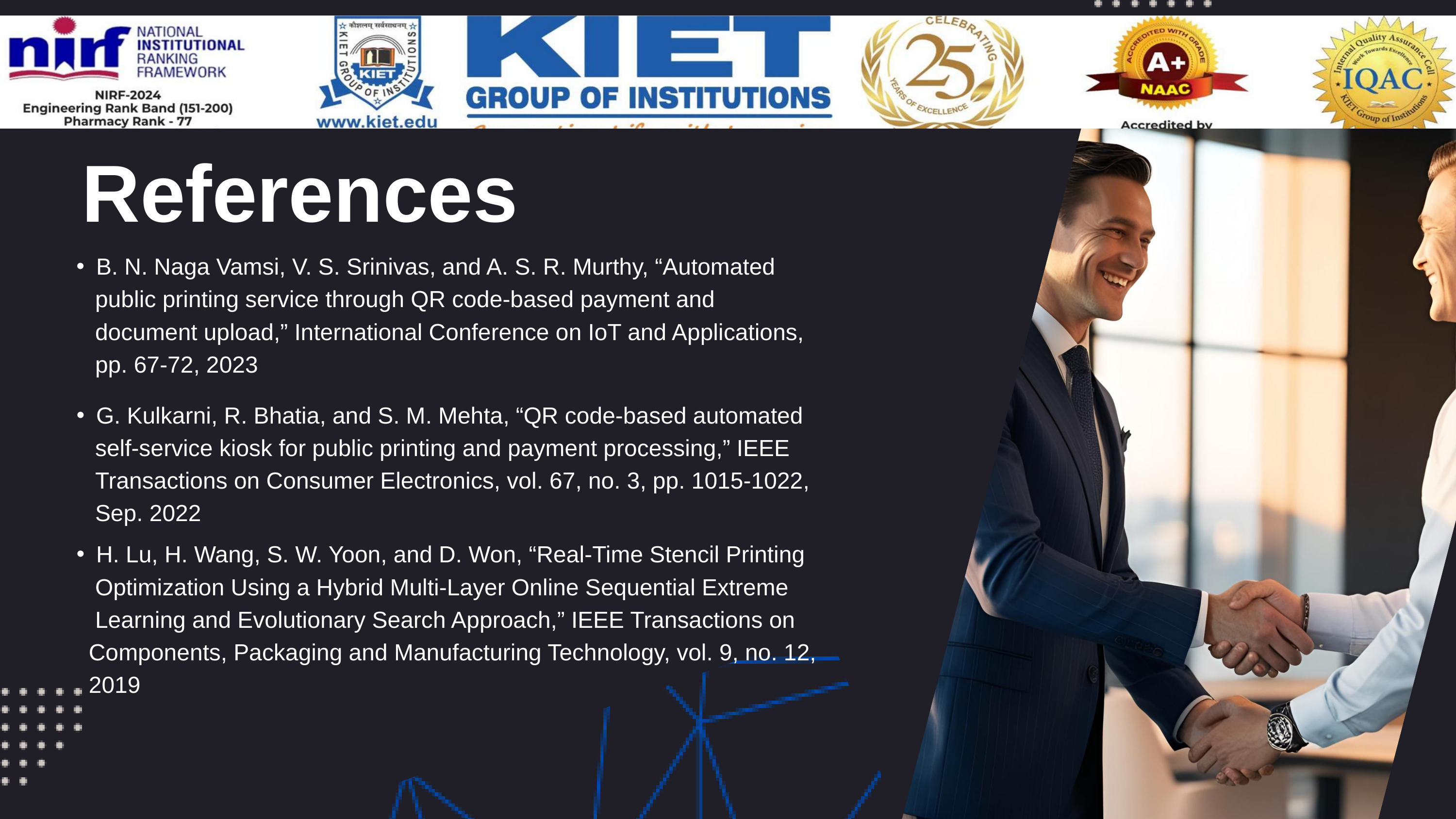

References
B. N. Naga Vamsi, V. S. Srinivas, and A. S. R. Murthy, “Automated
      public printing service through QR code-based payment and
      document upload,” International Conference on IoT and Applications,
      pp. 67-72, 2023
G. Kulkarni, R. Bhatia, and S. M. Mehta, “QR code-based automated
      self-service kiosk for public printing and payment processing,” IEEE
      Transactions on Consumer Electronics, vol. 67, no. 3, pp. 1015-1022,
      Sep. 2022
H. Lu, H. Wang, S. W. Yoon, and D. Won, “Real-Time Stencil Printing
      Optimization Using a Hybrid Multi-Layer Online Sequential Extreme
      Learning and Evolutionary Search Approach,” IEEE Transactions on
     Components, Packaging and Manufacturing Technology, vol. 9, no. 12,
     2019